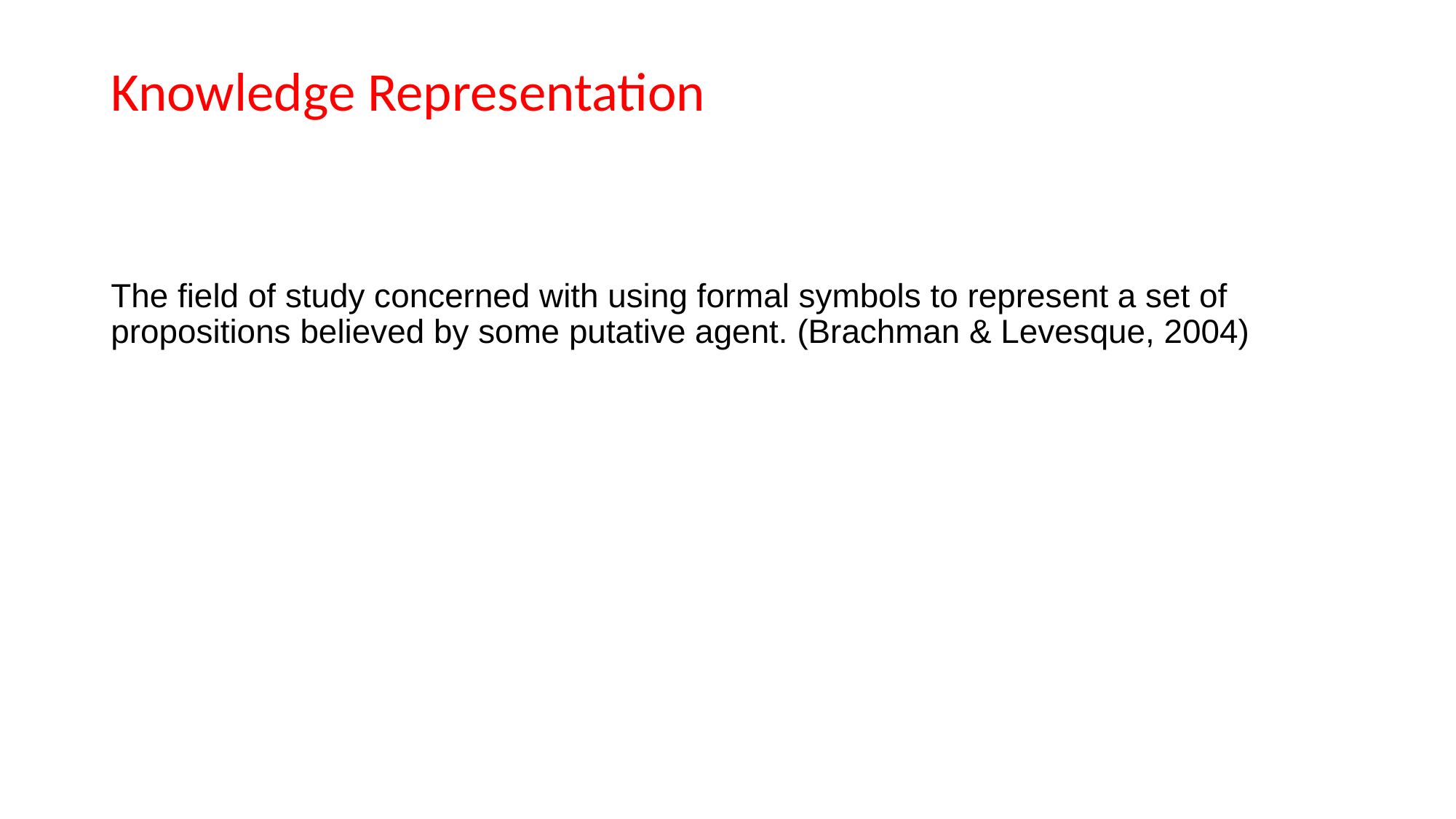

# Knowledge Representation

The field of study concerned with using formal symbols to represent a set of propositions believed by some putative agent. (Brachman & Levesque, 2004)